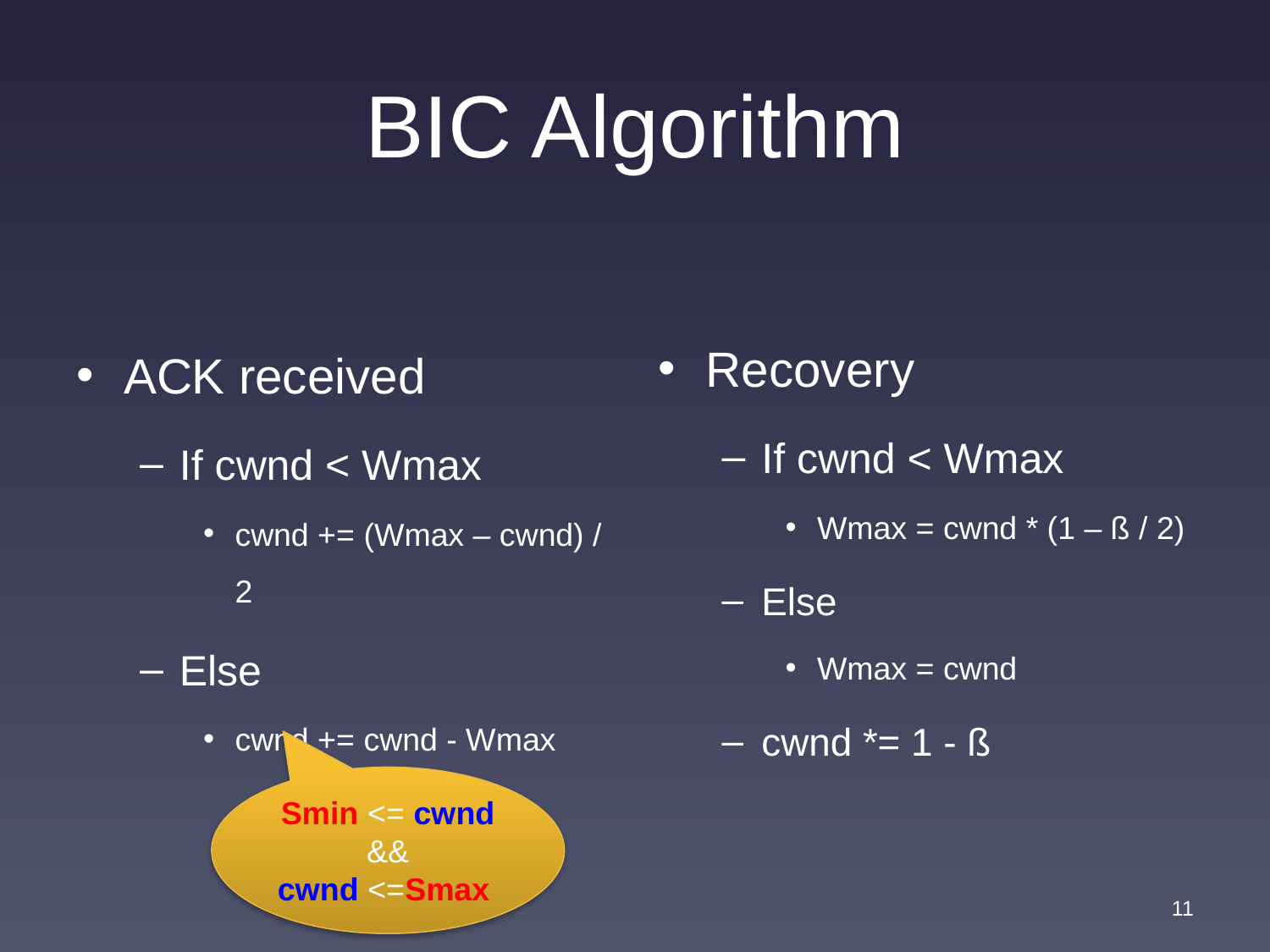

# BIC Algorithm
ACK received
If cwnd < Wmax
cwnd += (Wmax – cwnd) / 2
Else
cwnd += cwnd - Wmax
Recovery
If cwnd < Wmax
Wmax = cwnd * (1 – ß / 2)
Else
Wmax = cwnd
cwnd *= 1 - ß
Smin <= cwnd
&&
cwnd <=Smax
11